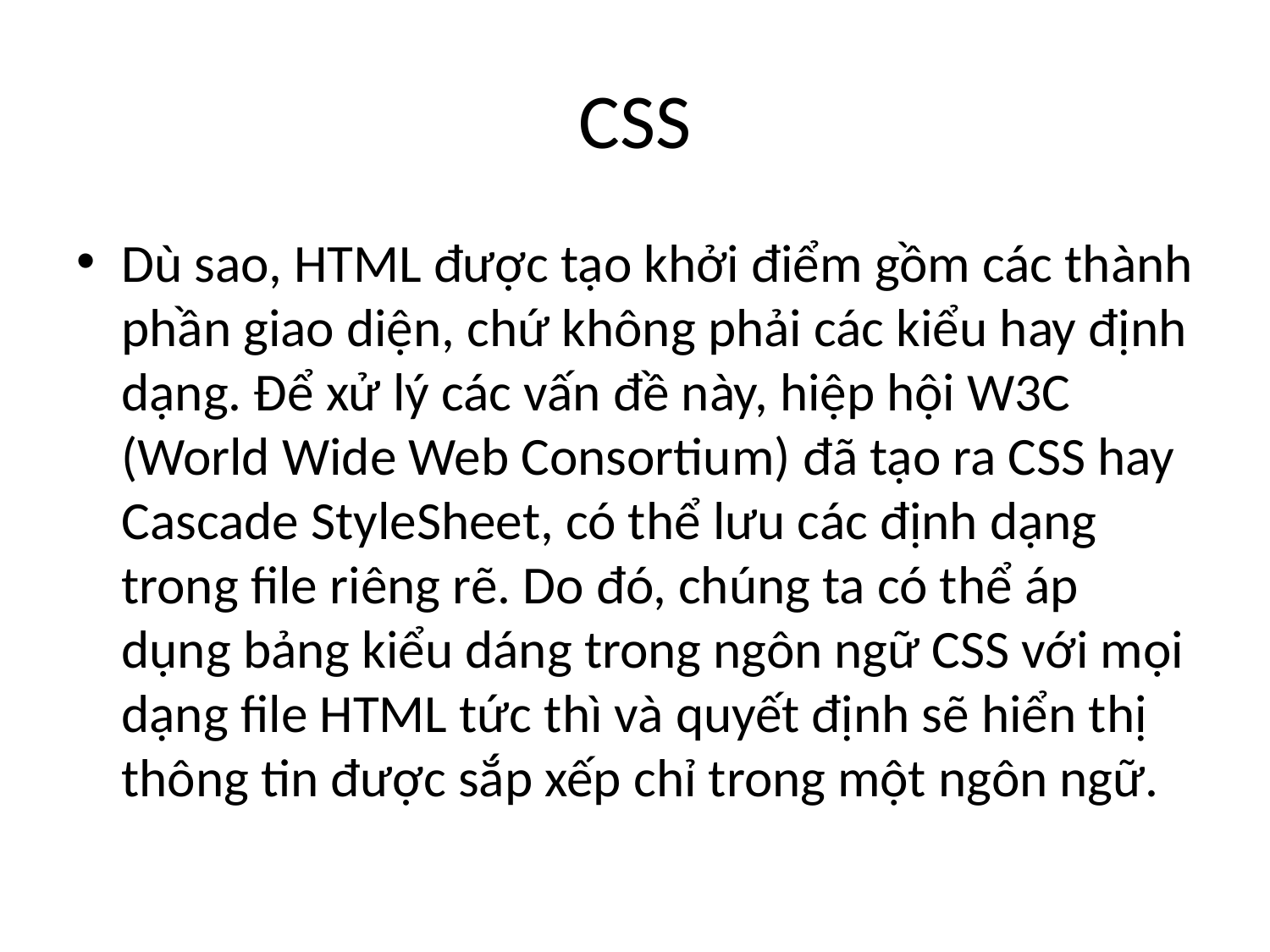

# CSS
Dù sao, HTML được tạo khởi điểm gồm các thành phần giao diện, chứ không phải các kiểu hay định dạng. Để xử lý các vấn đề này, hiệp hội W3C (World Wide Web Consortium) đã tạo ra CSS hay Cascade StyleSheet, có thể lưu các định dạng trong file riêng rẽ. Do đó, chúng ta có thể áp dụng bảng kiểu dáng trong ngôn ngữ CSS với mọi dạng file HTML tức thì và quyết định sẽ hiển thị thông tin được sắp xếp chỉ trong một ngôn ngữ.